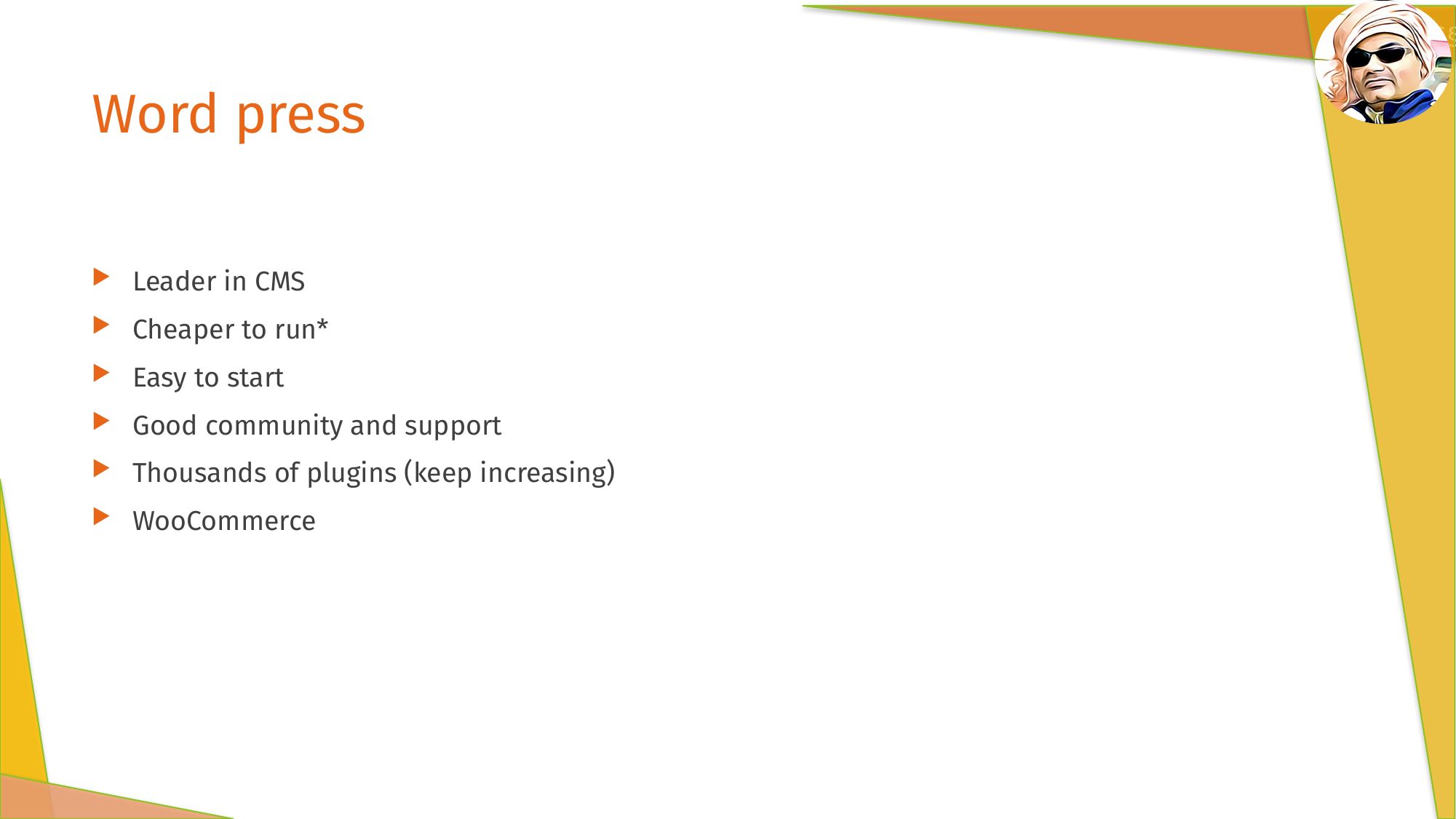

# Word press
Leader in CMS
Cheaper to run*
Easy to start
Good community and support
Thousands of plugins (keep increasing)
WooCommerce